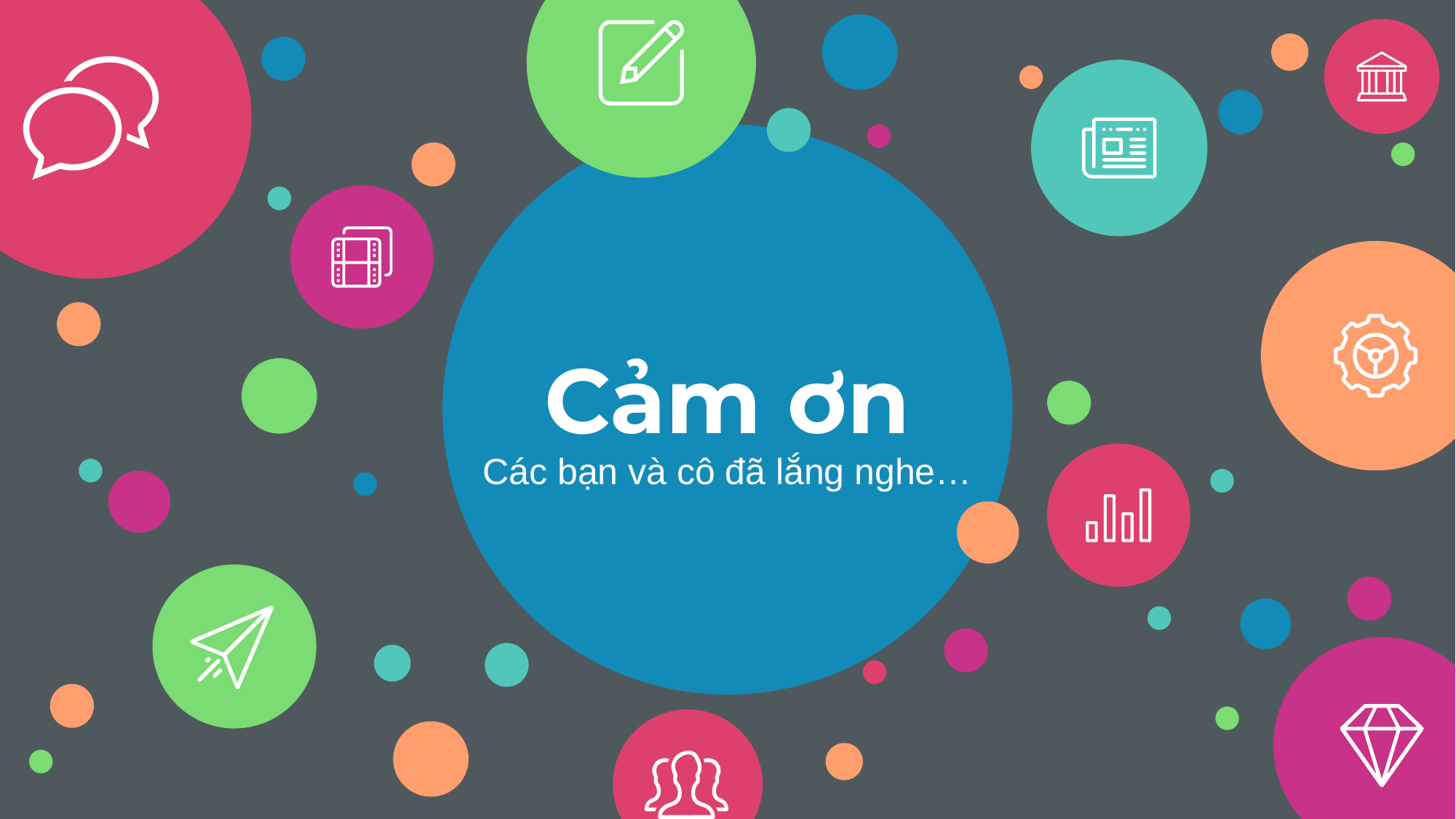

# Cảm ơn

Các bạn và cô đã lắng nghe…